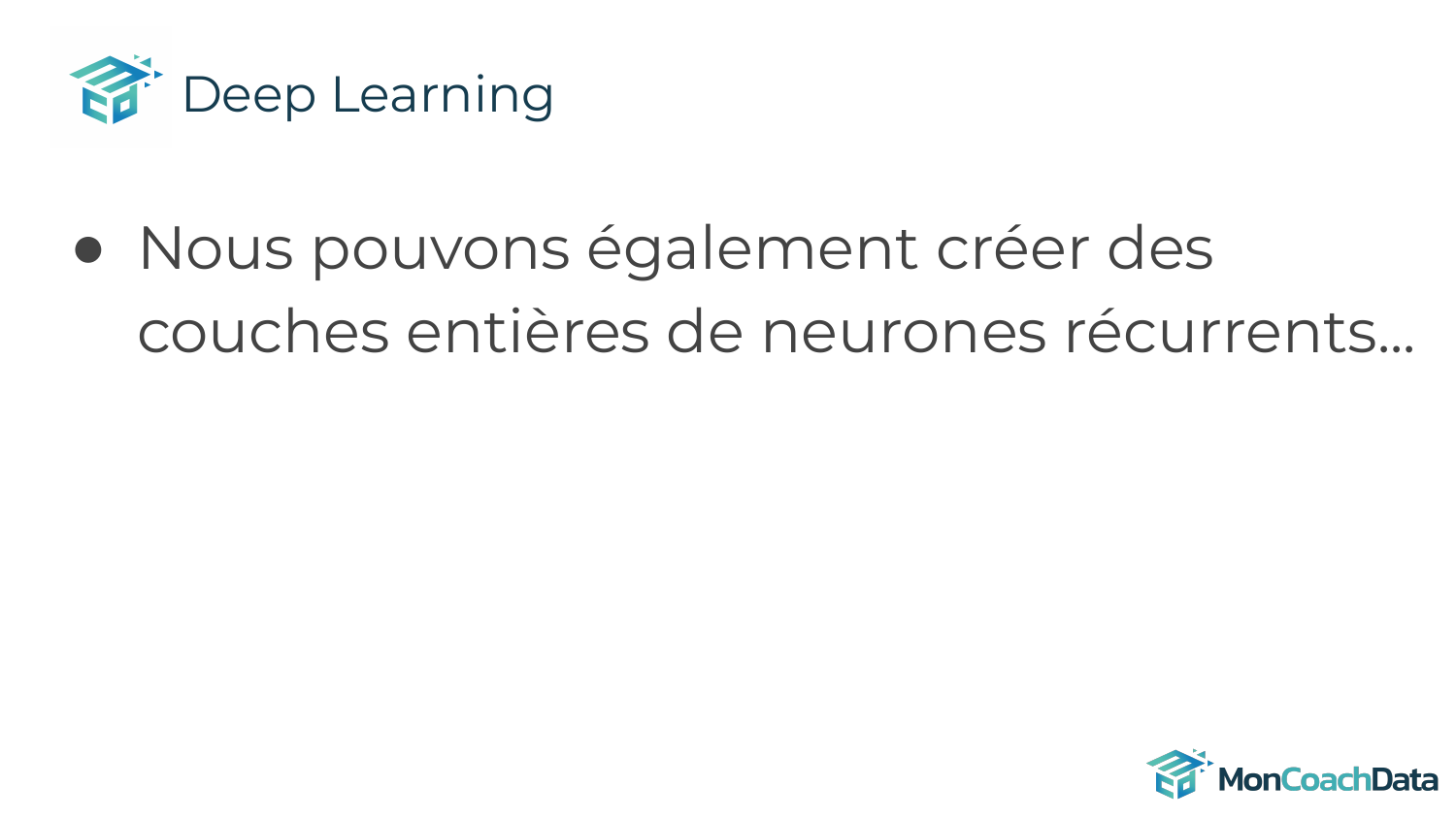

# Deep Learning
Nous pouvons également créer des couches entières de neurones récurrents...